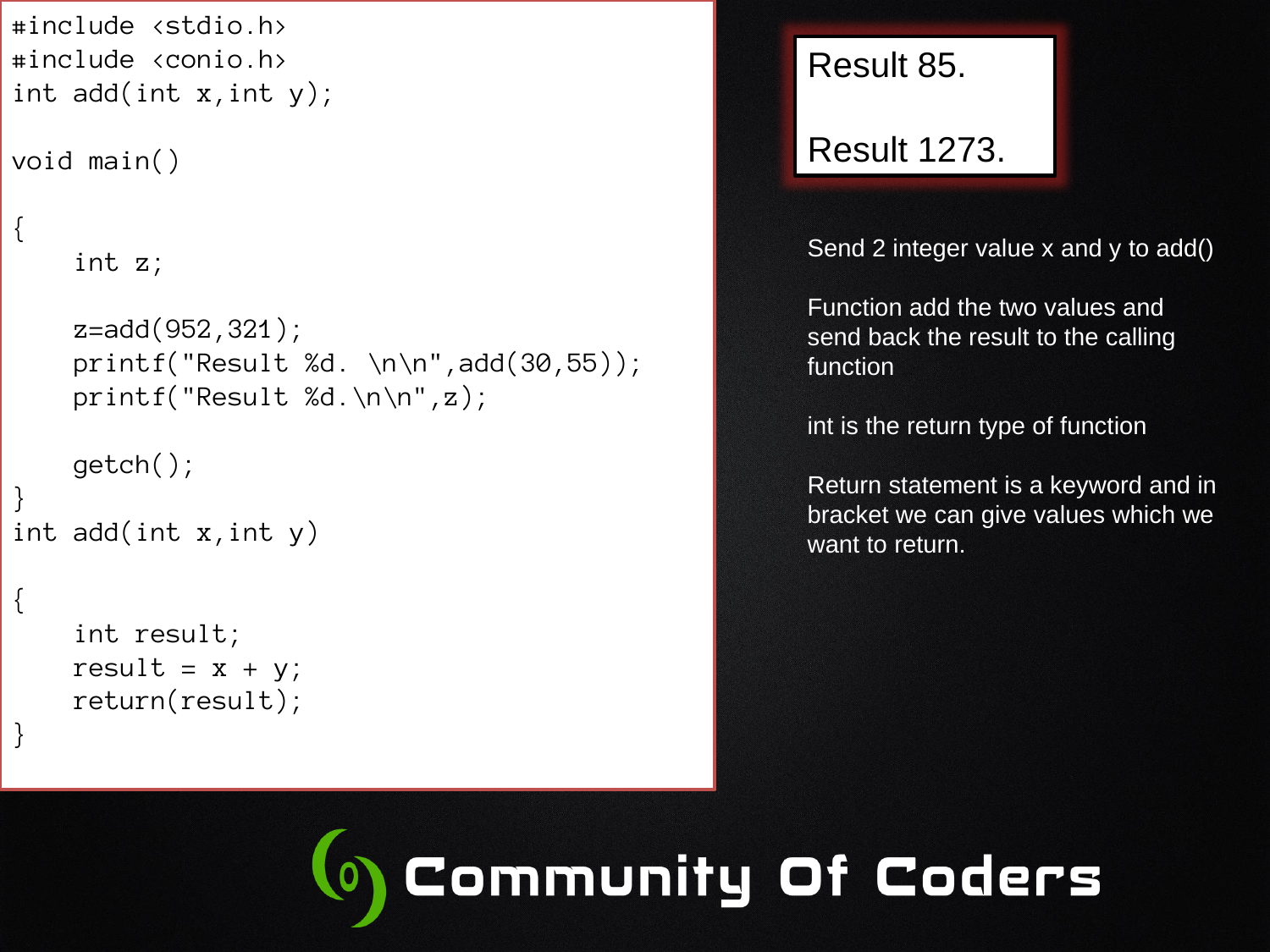

#include <stdio.h>
#include <conio.h>
int add(int x,int y);

void main()

{
    int z;

    z=add(952,321);
    printf("Result %d. \n\n",add(30,55));
    printf("Result %d.\n\n",z);

    getch();
}
int add(int x,int y)

{
    int result;
    result = x + y;
    return(result);
}

Result 85.

Result 1273.
Send 2 integer value x and y to add()

Function add the two values and send back the result to the calling function

int is the return type of function

Return statement is a keyword and in bracket we can give values which we want to return.